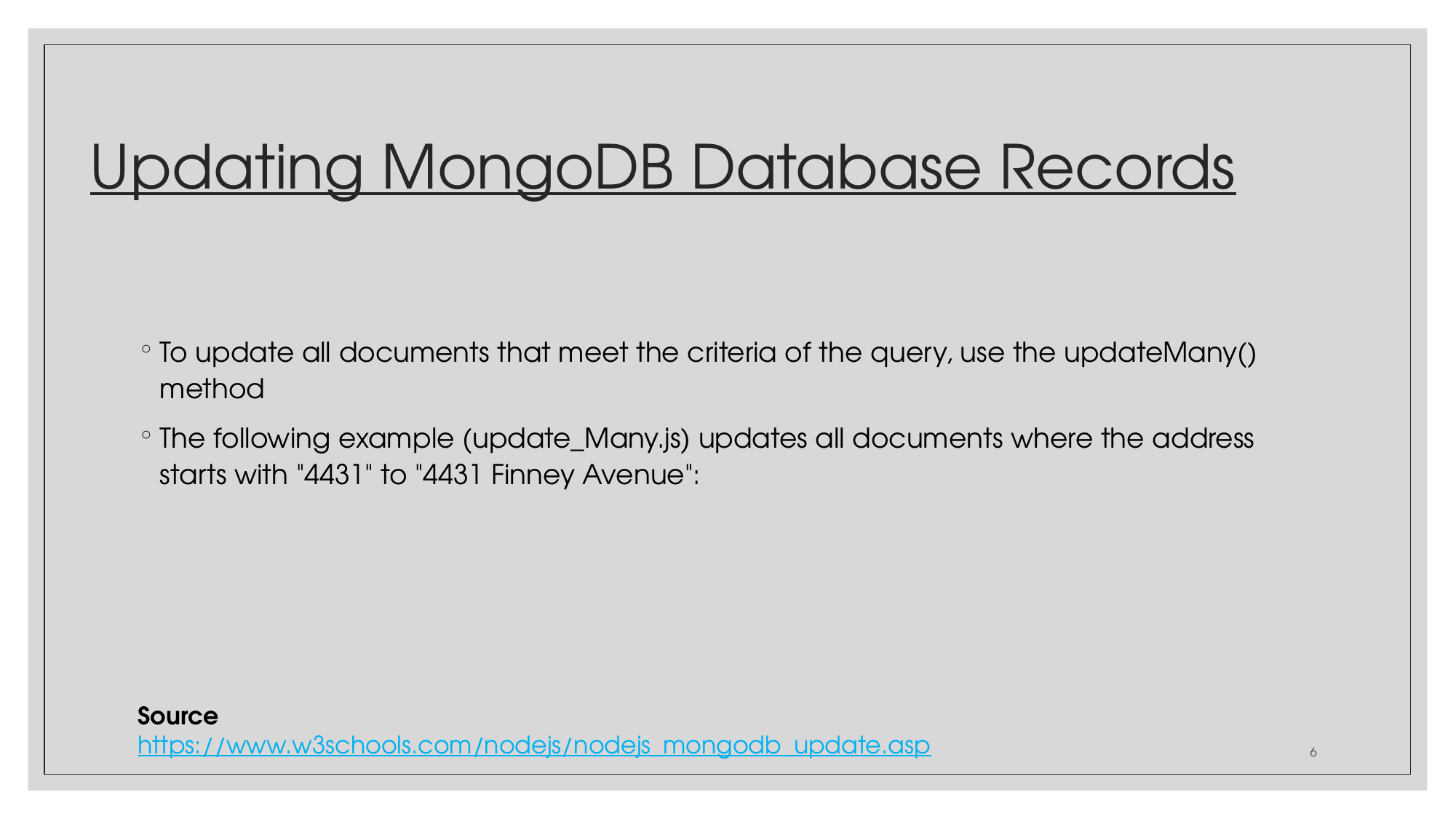

# Updating MongoDB Database Records
To update all documents that meet the criteria of the query, use the updateMany() method
The following example (update_Many.js) updates all documents where the address starts with "4431" to "4431 Finney Avenue":
Source
https://www.w3schools.com/nodejs/nodejs_mongodb_update.asp
6